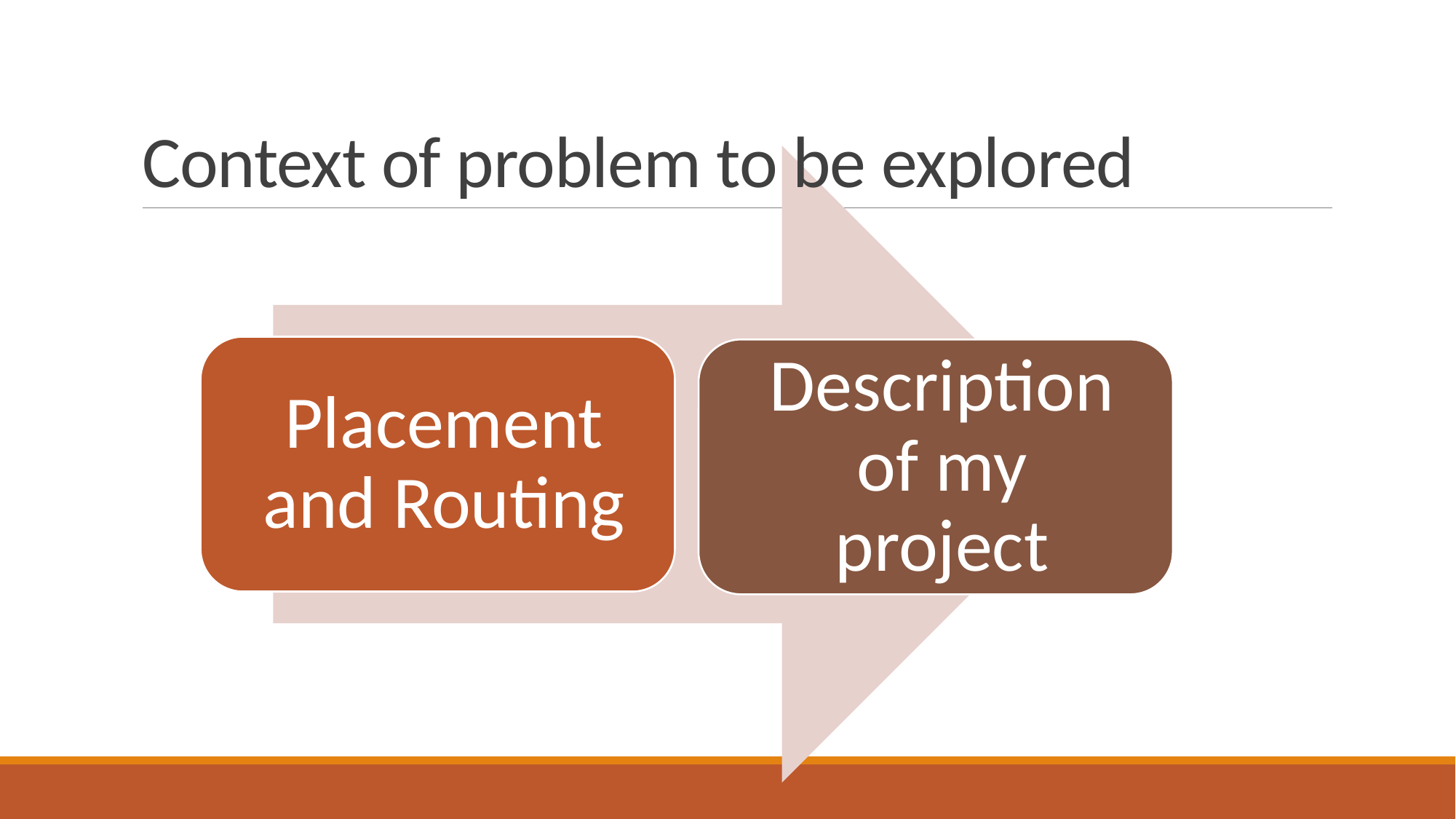

# Context of problem to be explored
Placement and Routing
Description of my project